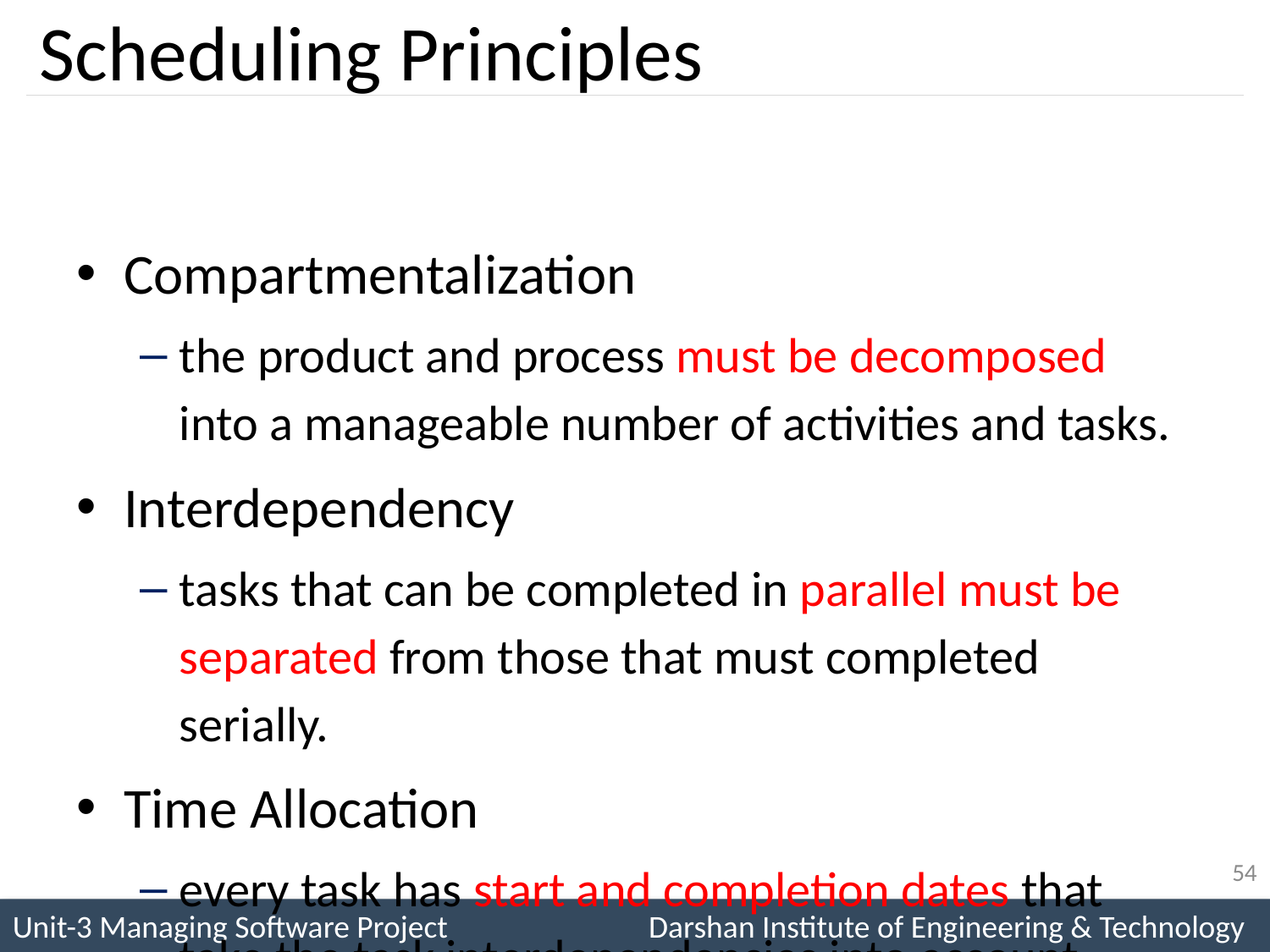

# Scheduling Principles
Compartmentalization
the product and process must be decomposed into a manageable number of activities and tasks.
Interdependency
tasks that can be completed in parallel must be separated from those that must completed serially.
Time Allocation
every task has start and completion dates that take the task interdependencies into account.
Effort Validation
project manager must ensure that on any given day there are enough staff members assigned to completed the tasks within the time estimated in the project plan.
54